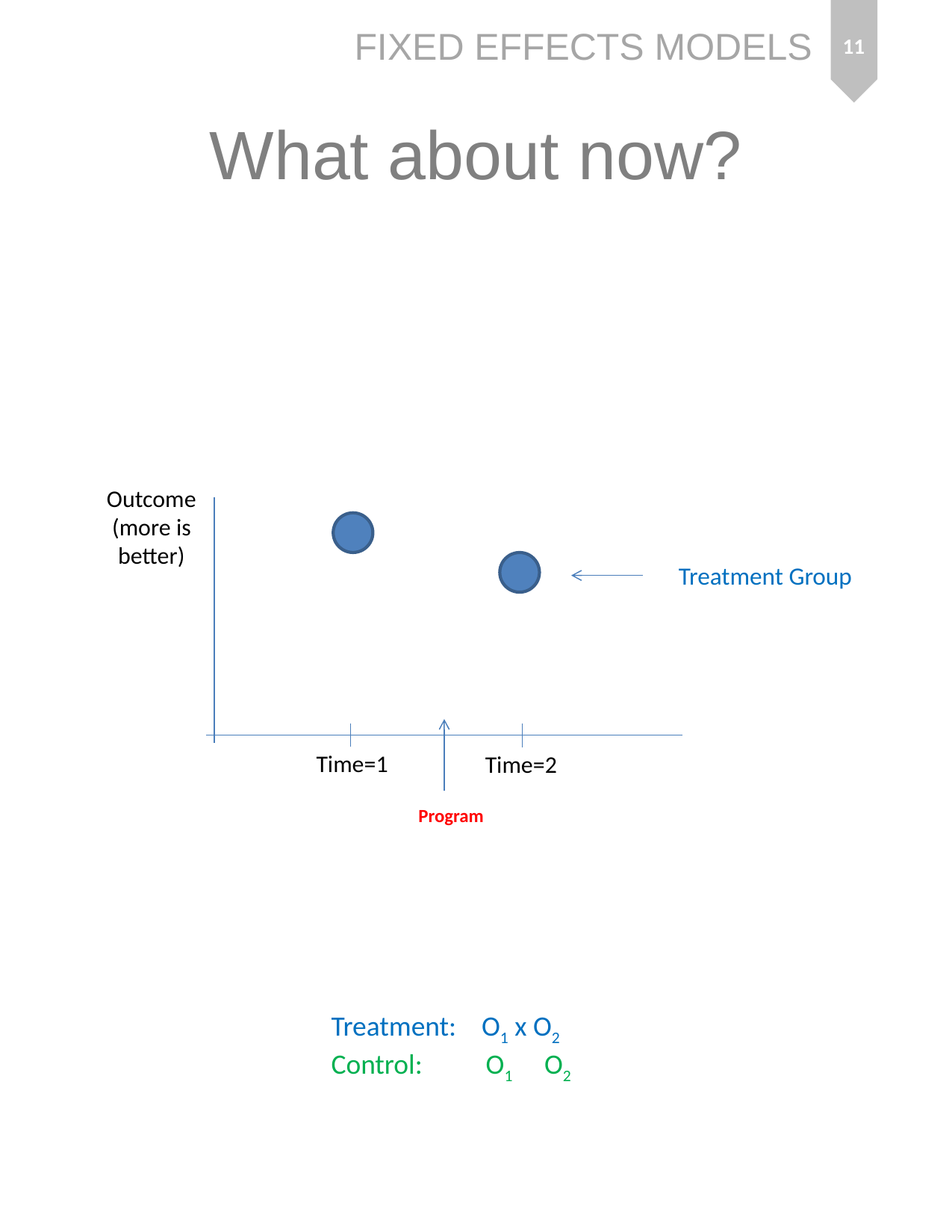

11
# What about now?
Outcome
(more is
better)

Treatment Group
Time=1
Time=2
Program
Treatment:    O1 x O2
Control:          O1     O2